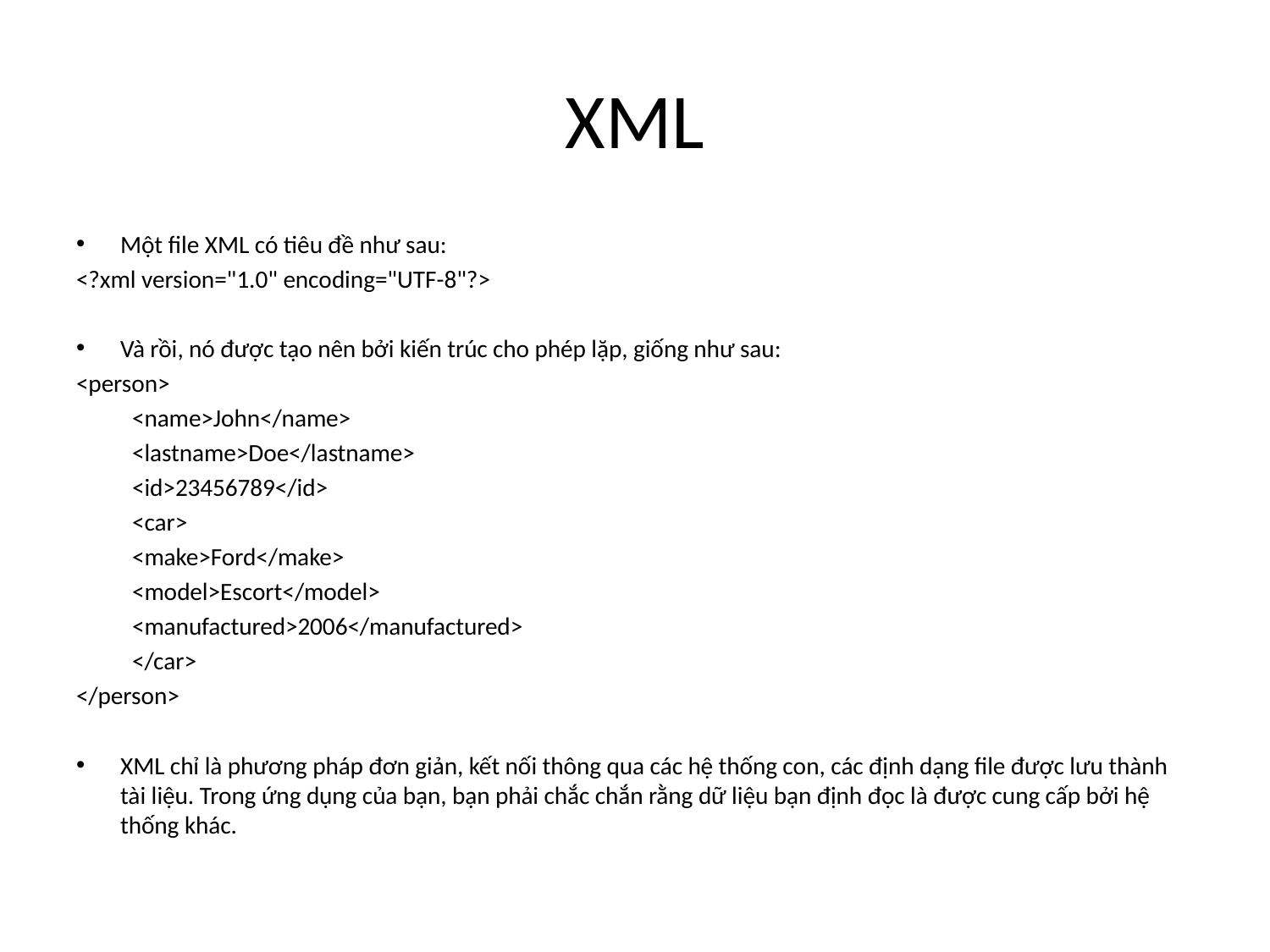

# XML
Một file XML có tiêu đề như sau:
<?xml version="1.0" encoding="UTF-8"?>

Và rồi, nó được tạo nên bởi kiến trúc cho phép lặp, giống như sau:
<person>
	<name>John</name>
	<lastname>Doe</lastname>
	<id>23456789</id>
	<car>
		<make>Ford</make>
		<model>Escort</model>
		<manufactured>2006</manufactured>
	</car>
</person>

XML chỉ là phương pháp đơn giản, kết nối thông qua các hệ thống con, các định dạng file được lưu thành tài liệu. Trong ứng dụng của bạn, bạn phải chắc chắn rằng dữ liệu bạn định đọc là được cung cấp bởi hệ thống khác.